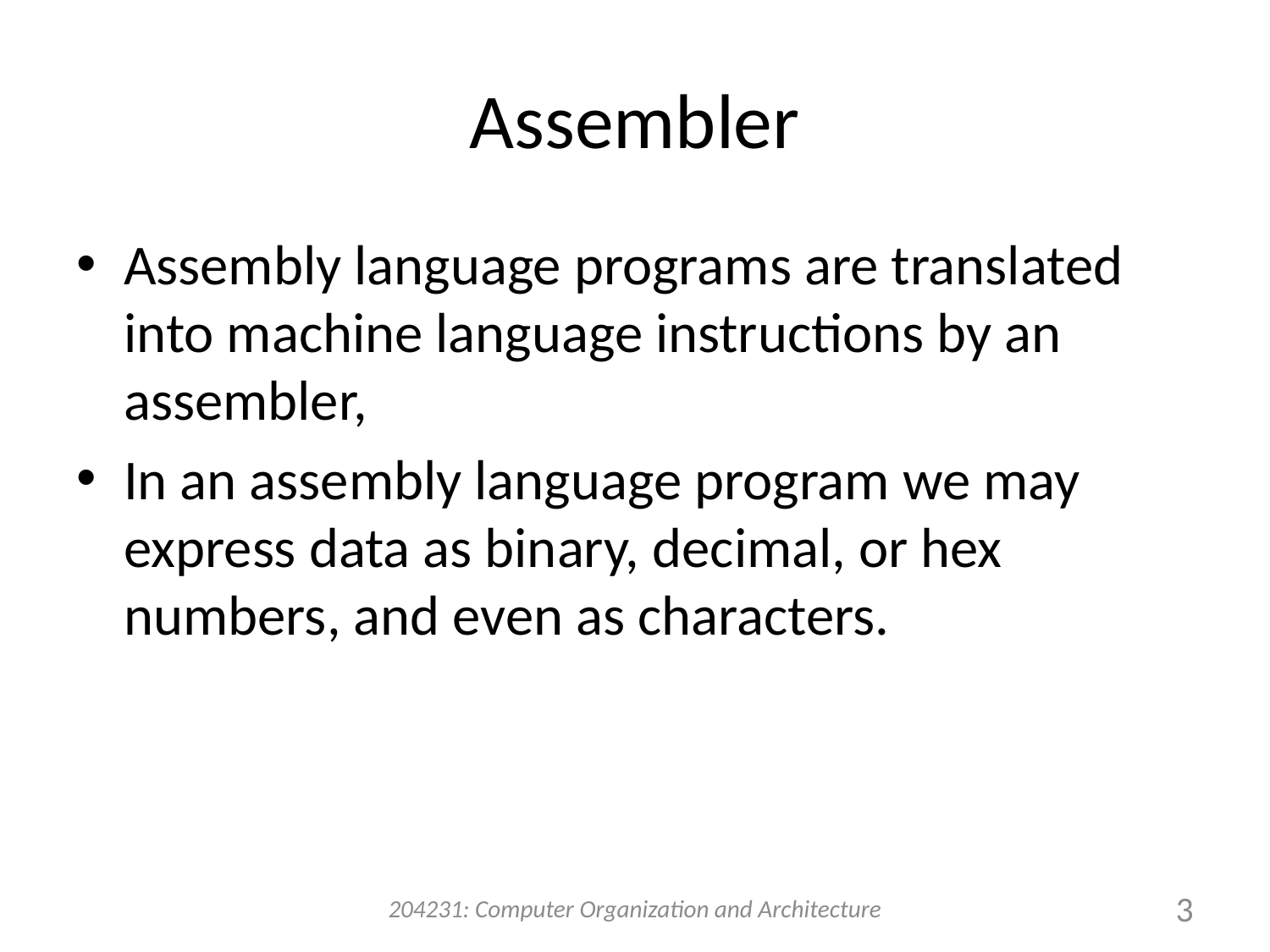

# Assembler
Assembly language programs are translated into machine language instructions by an assembler,
In an assembly language program we may express data as binary, decimal, or hex numbers, and even as characters.

204231: Computer Organization and Architecture
3